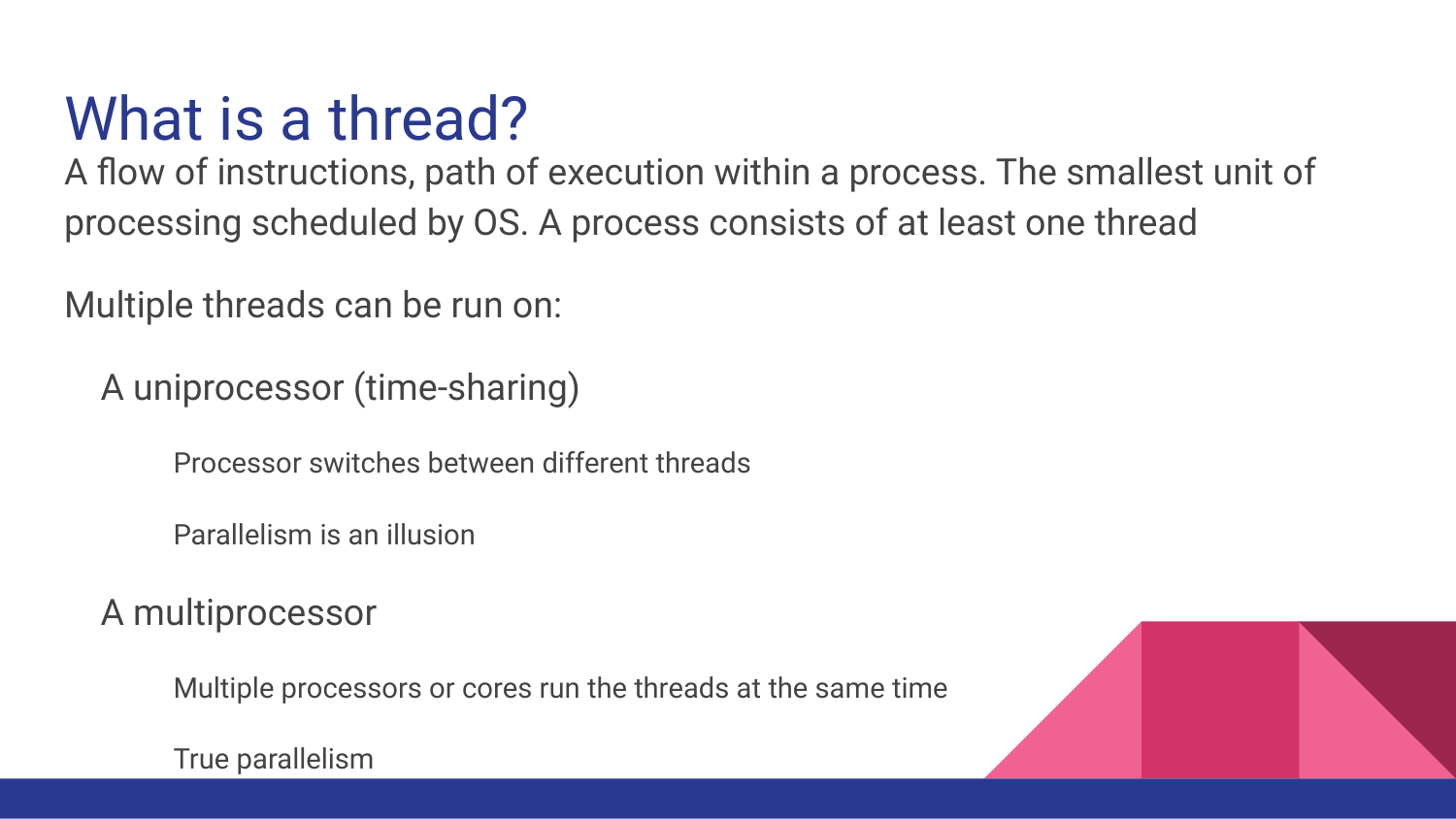

# What is a thread?
A flow of instructions, path of execution within a process. The smallest unit of processing scheduled by OS. A process consists of at least one thread
Multiple threads can be run on:
A uniprocessor (time-sharing)
Processor switches between different threads
Parallelism is an illusion
A multiprocessor
Multiple processors or cores run the threads at the same time
True parallelism